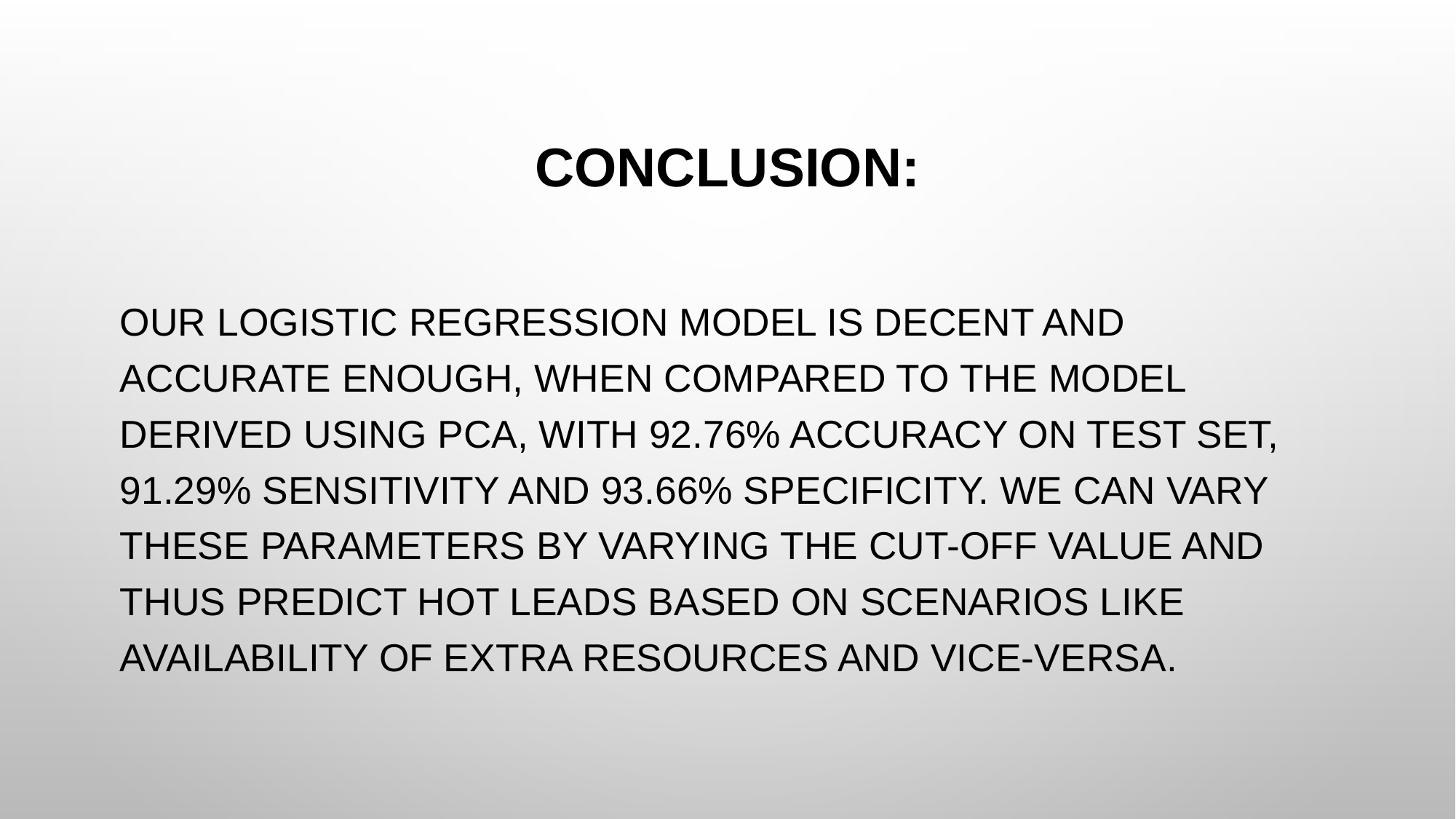

# Conclusion:
Our Logistic Regression Model is decent and accurate enough, when compared to the model derived using PCA, with 92.76% Accuracy on Test Set, 91.29% Sensitivity and 93.66% Specificity. We can vary these parameters by varying the cut-off value and thus predict Hot leads based on scenarios like availability of extra resources and vice-versa.